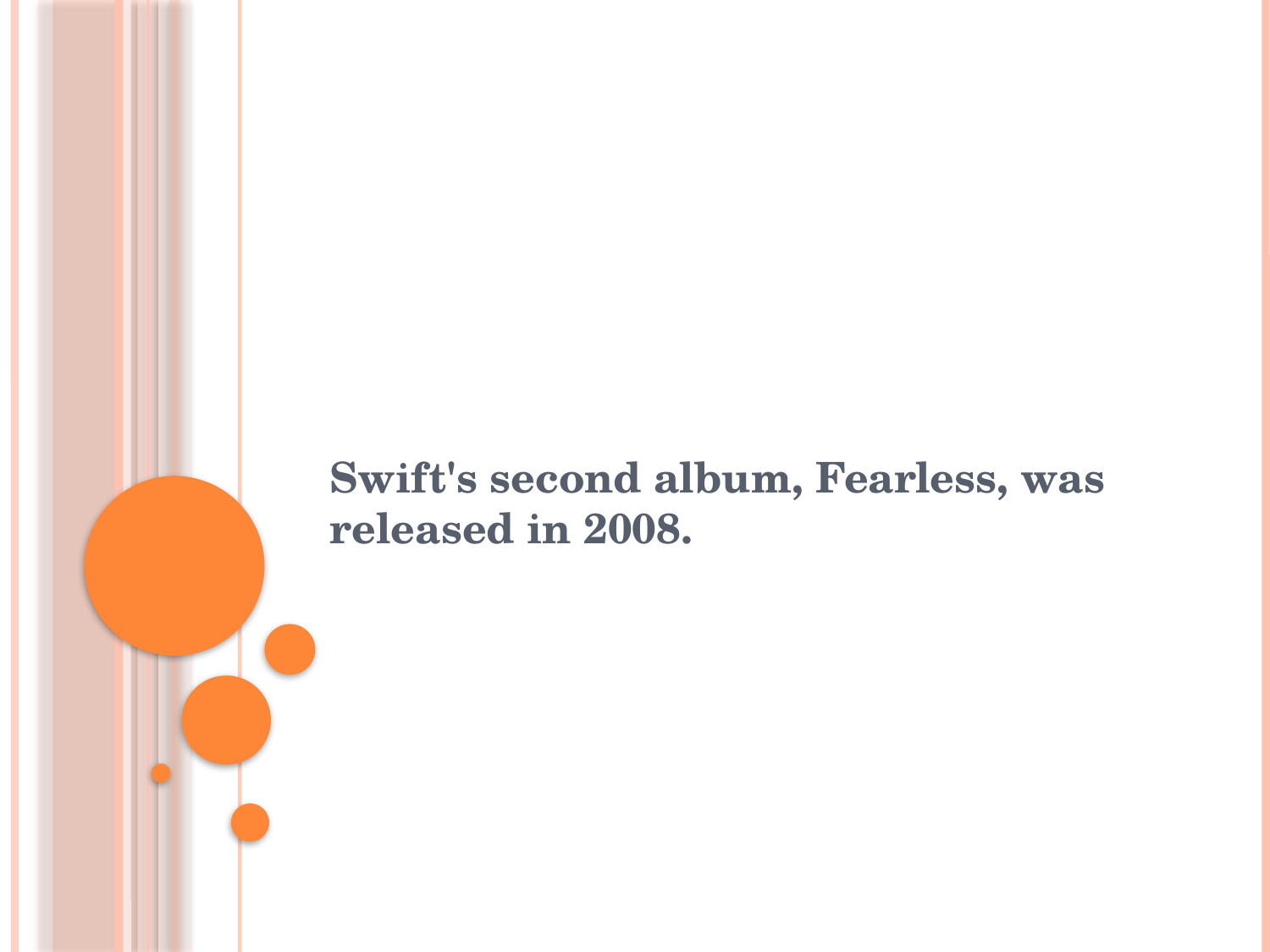

#
Swift's second album, Fearless, was released in 2008.